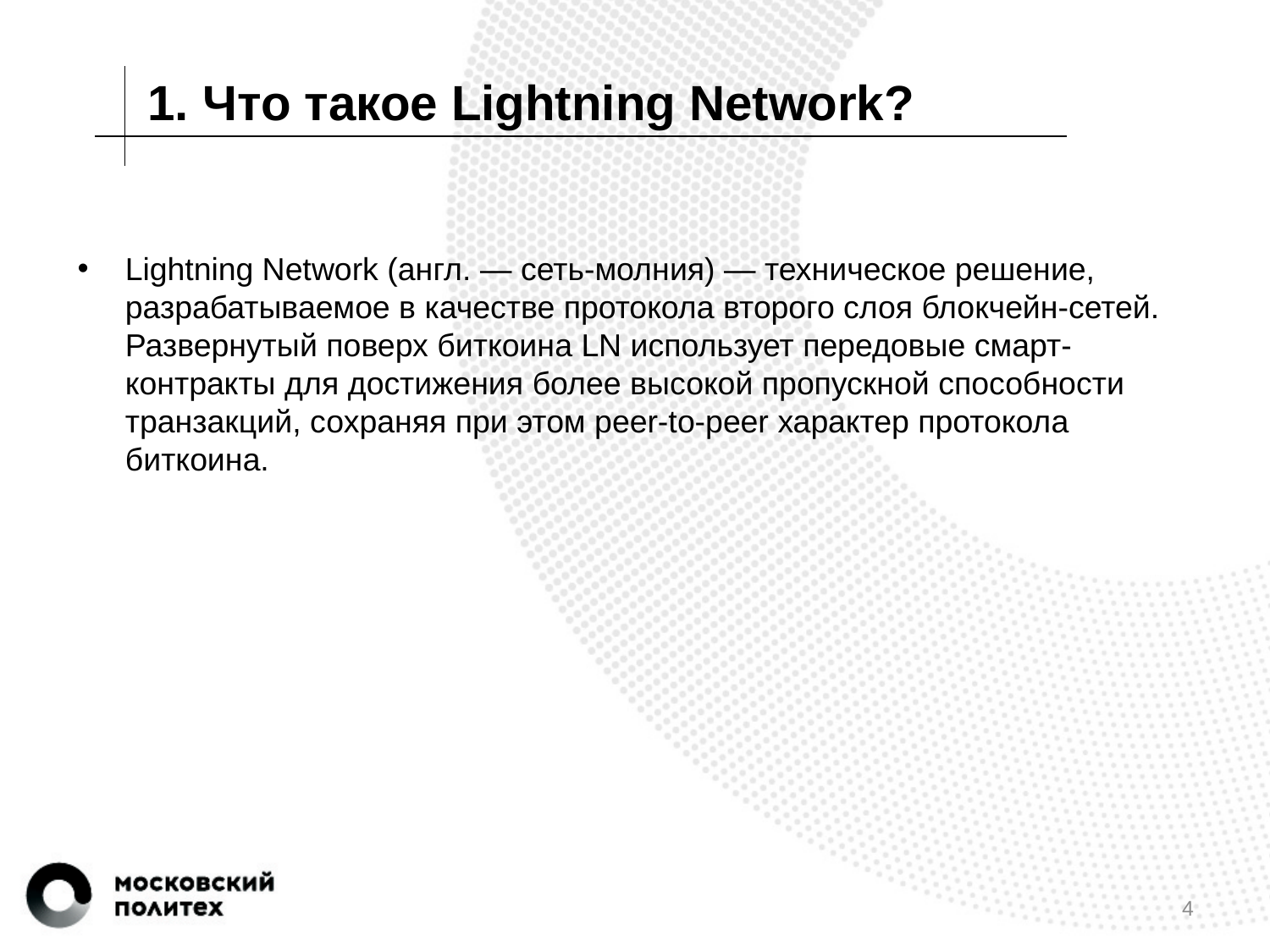

1. Что такое Lightning Network?
#
Lightning Network (англ. — сеть-молния) — техническое решение, разрабатываемое в качестве протокола второго слоя блокчейн-сетей. Развернутый поверх биткоина LN использует передовые смарт-контракты для достижения более высокой пропускной способности транзакций, сохраняя при этом peer-to-peer характер протокола биткоина.
4